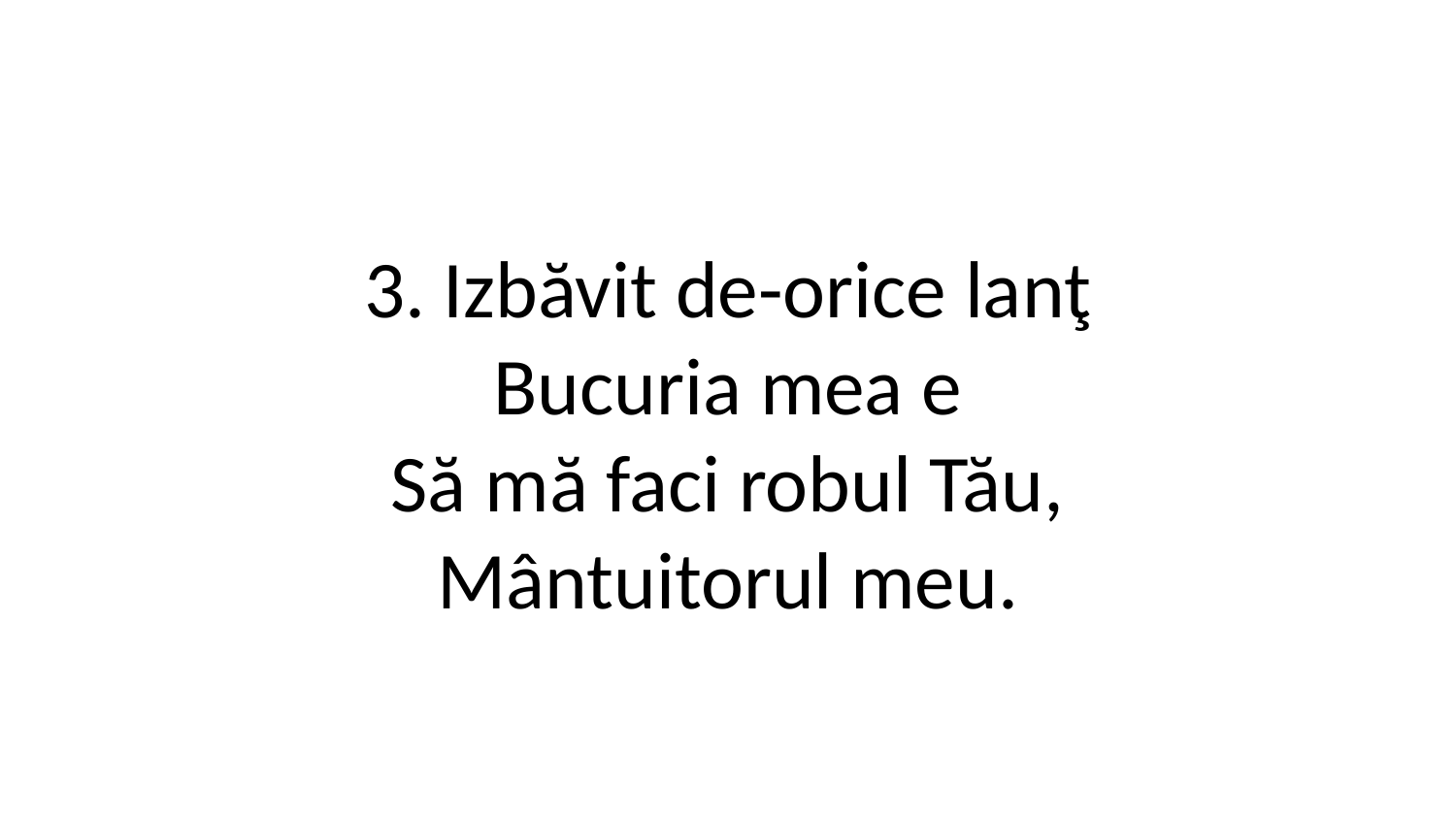

3. Izbăvit de-orice lanţ
Bucuria mea e
Să mă faci robul Tău,
Mântuitorul meu.